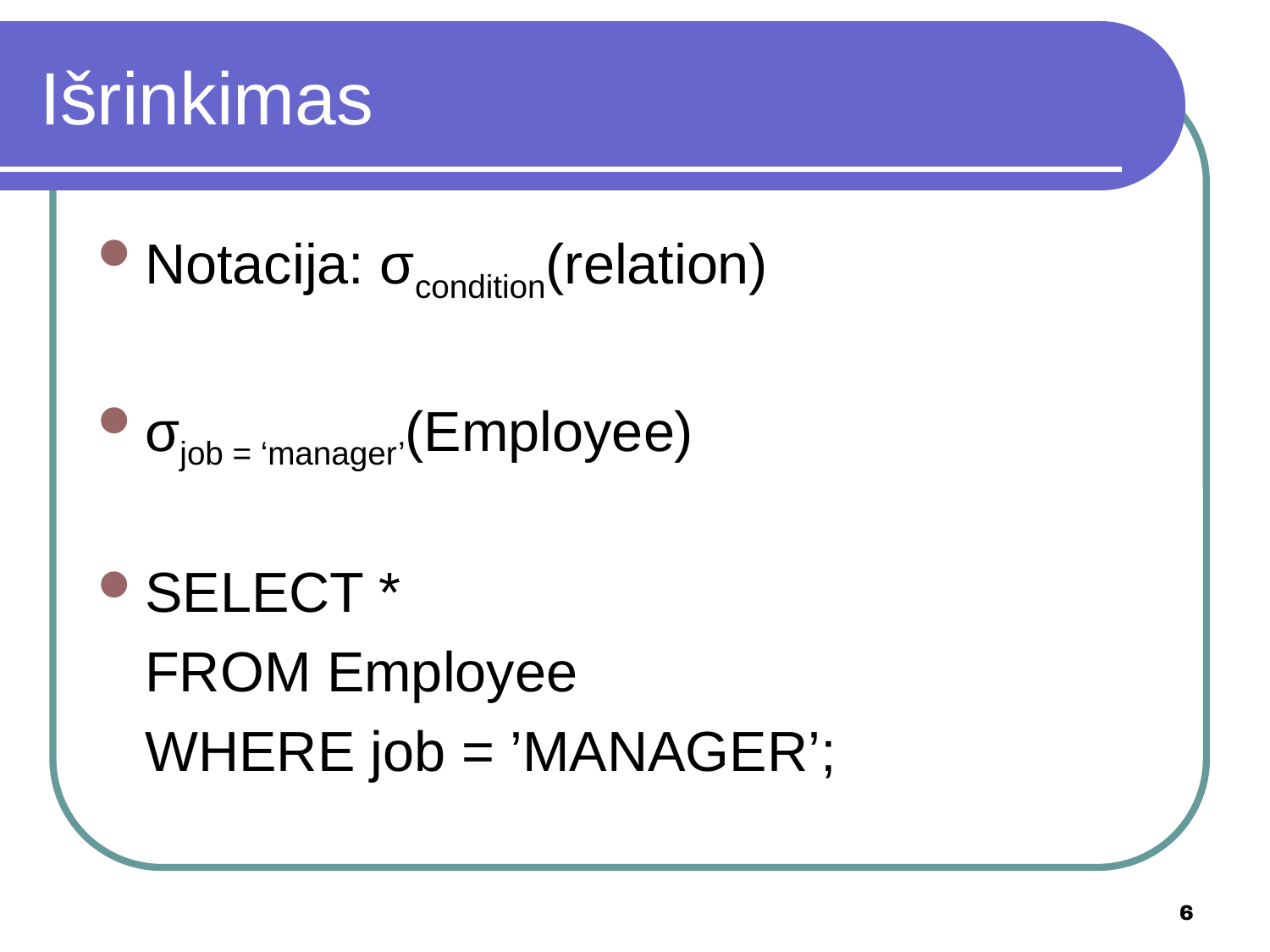

# Išrinkimas
Notacija: σcondition(relation)

σjob = ‘manager’(Employee)

SELECT *
	FROM Employee
	WHERE job = ’MANAGER’;
6